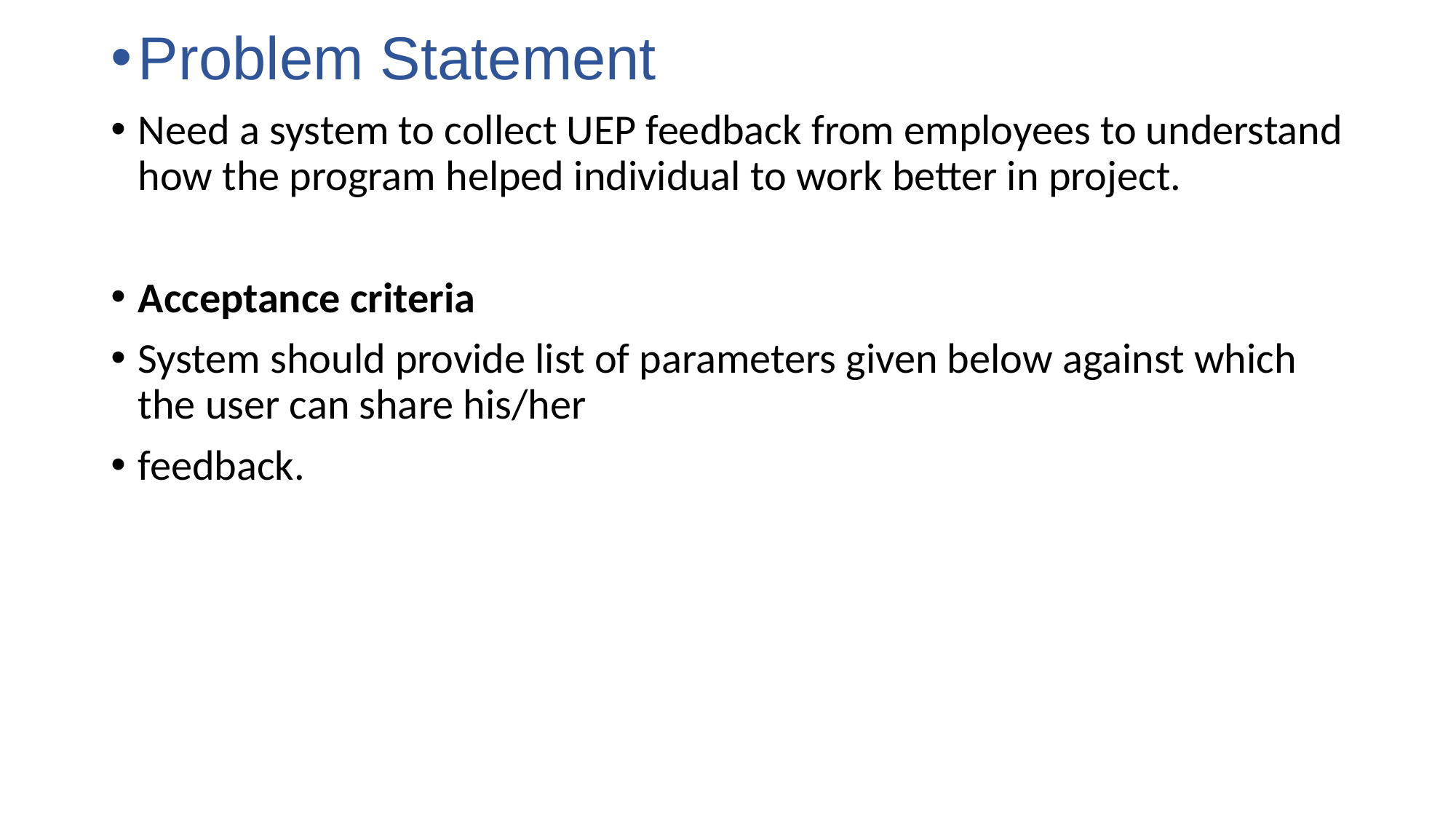

Problem Statement
Need a system to collect UEP feedback from employees to understand how the program helped individual to work better in project.

Acceptance criteria
System should provide list of parameters given below against which the user can share his/her
feedback.